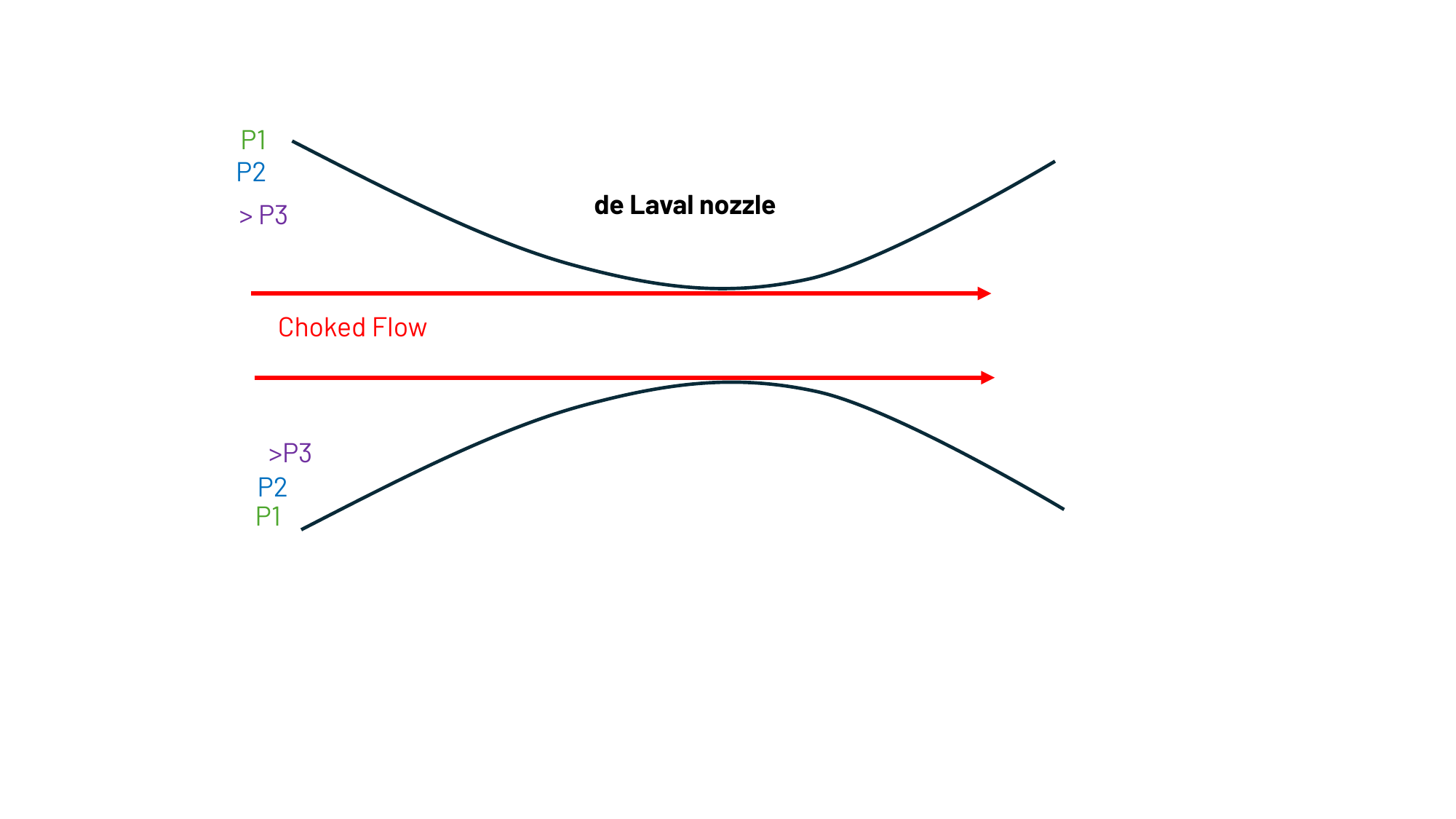

P1

P2
de Laval nozzle
> P3
Choked Flow

>P3
P2
P1